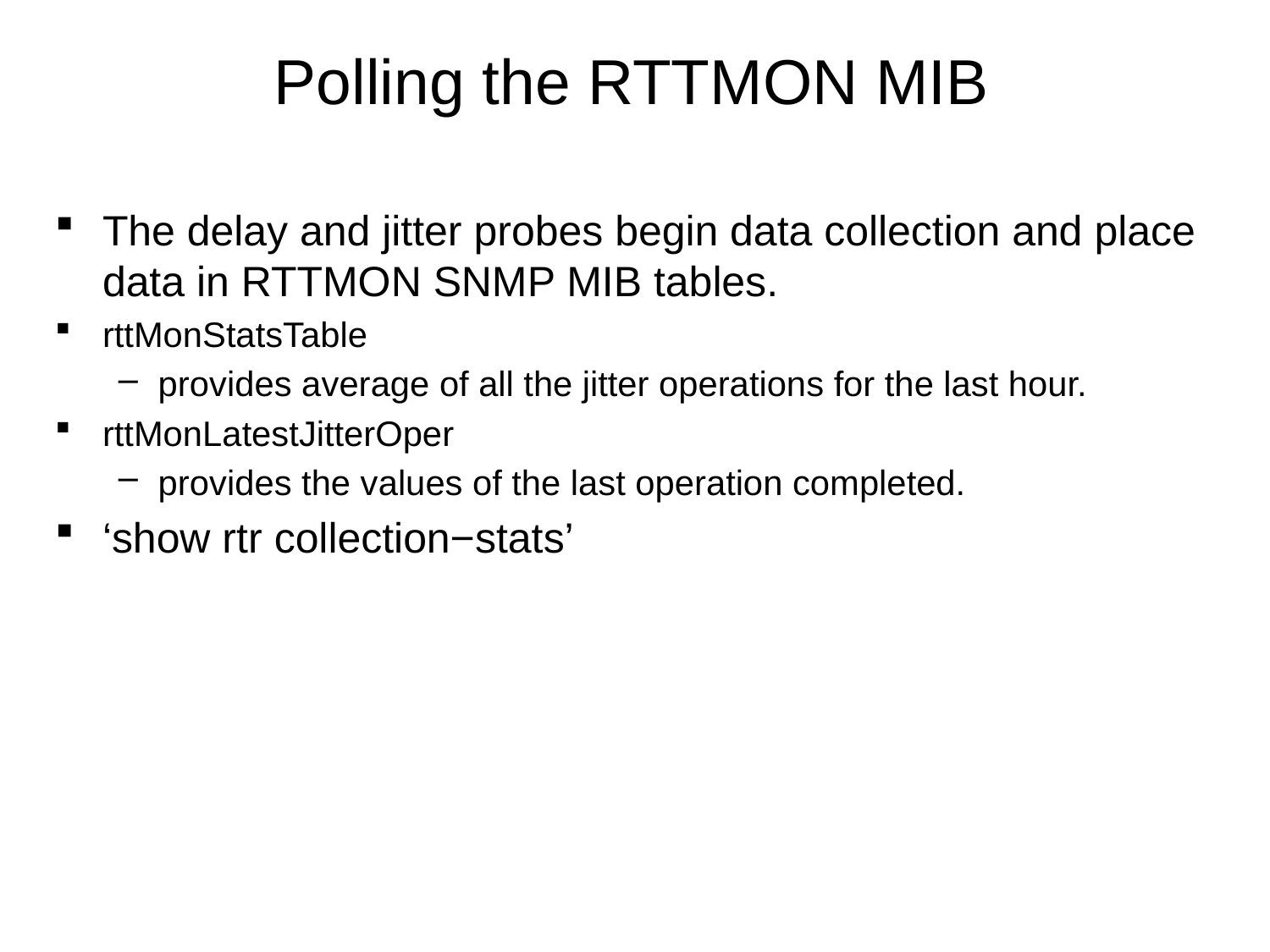

# Polling the RTTMON MIB
The delay and jitter probes begin data collection and place data in RTTMON SNMP MIB tables.
rttMonStatsTable
provides average of all the jitter operations for the last hour.
rttMonLatestJitterOper
provides the values of the last operation completed.
‘show rtr collection−stats’